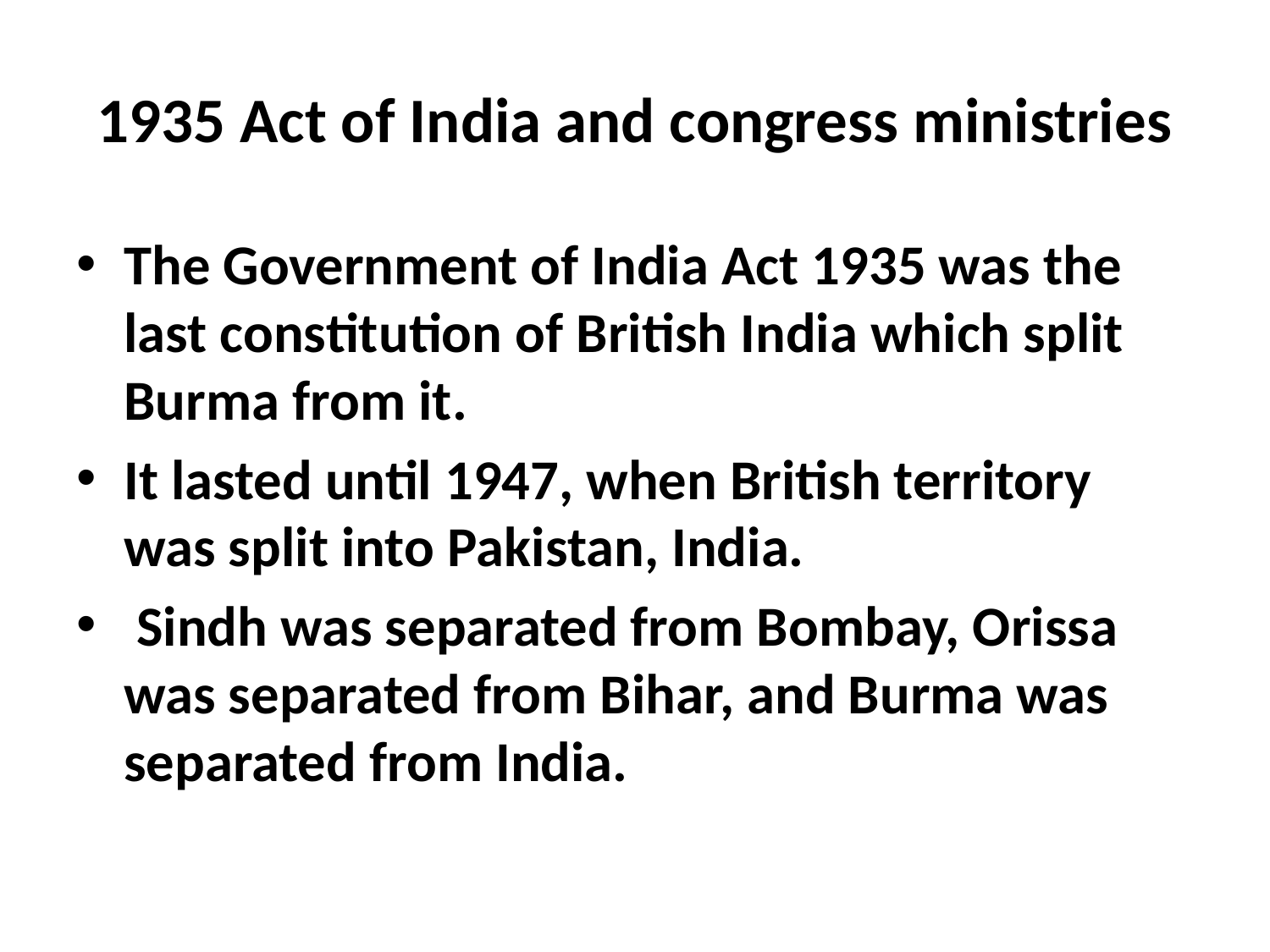

# 1935 Act of India and congress ministries
The Government of India Act 1935 was the last constitution of British India which split Burma from it.
It lasted until 1947, when British territory was split into Pakistan, India.
 Sindh was separated from Bombay, Orissa was separated from Bihar, and Burma was separated from India.